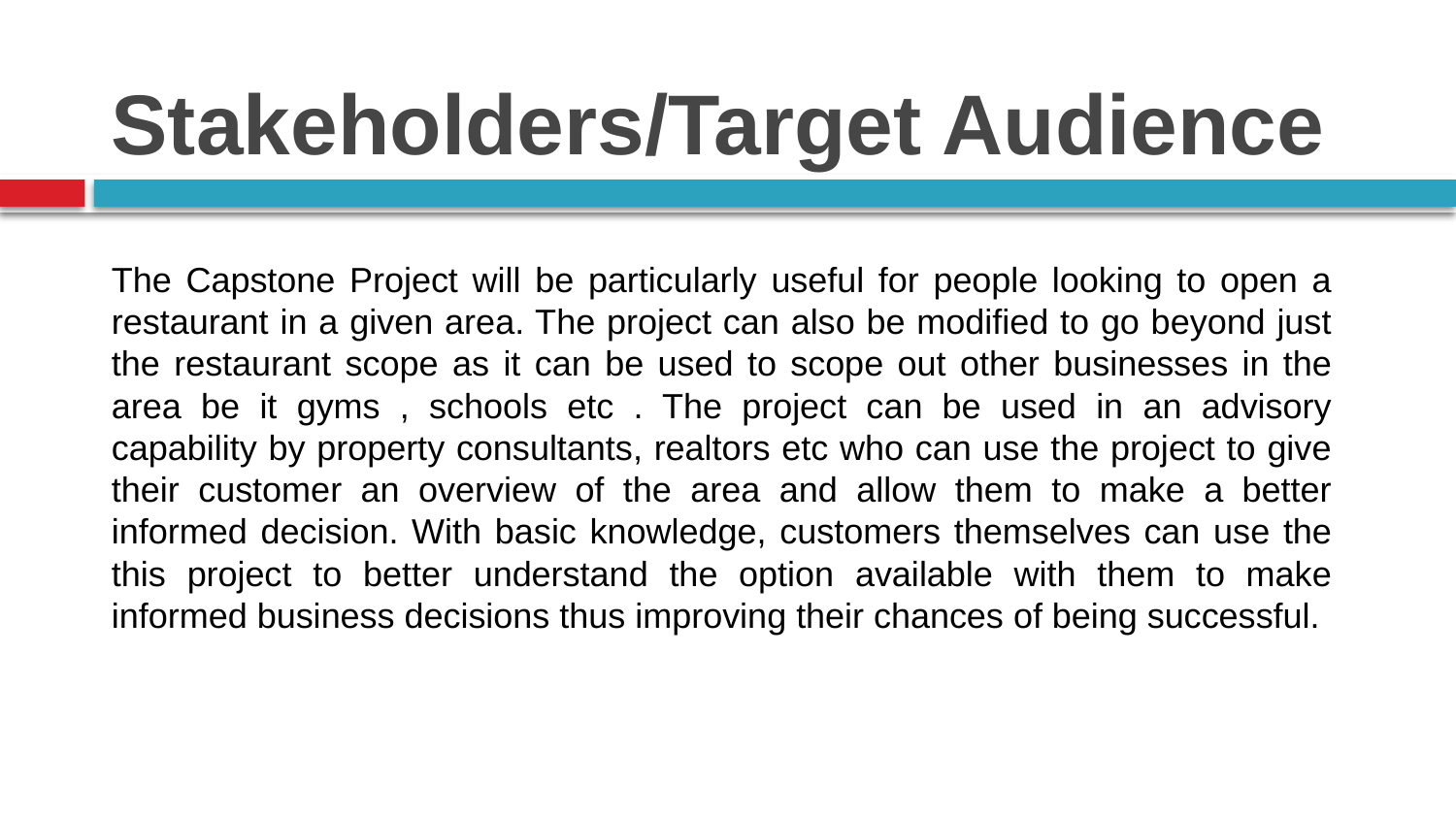

# Stakeholders/Target Audience
The Capstone Project will be particularly useful for people looking to open a restaurant in a given area. The project can also be modified to go beyond just the restaurant scope as it can be used to scope out other businesses in the area be it gyms , schools etc . The project can be used in an advisory capability by property consultants, realtors etc who can use the project to give their customer an overview of the area and allow them to make a better informed decision. With basic knowledge, customers themselves can use the this project to better understand the option available with them to make informed business decisions thus improving their chances of being successful.